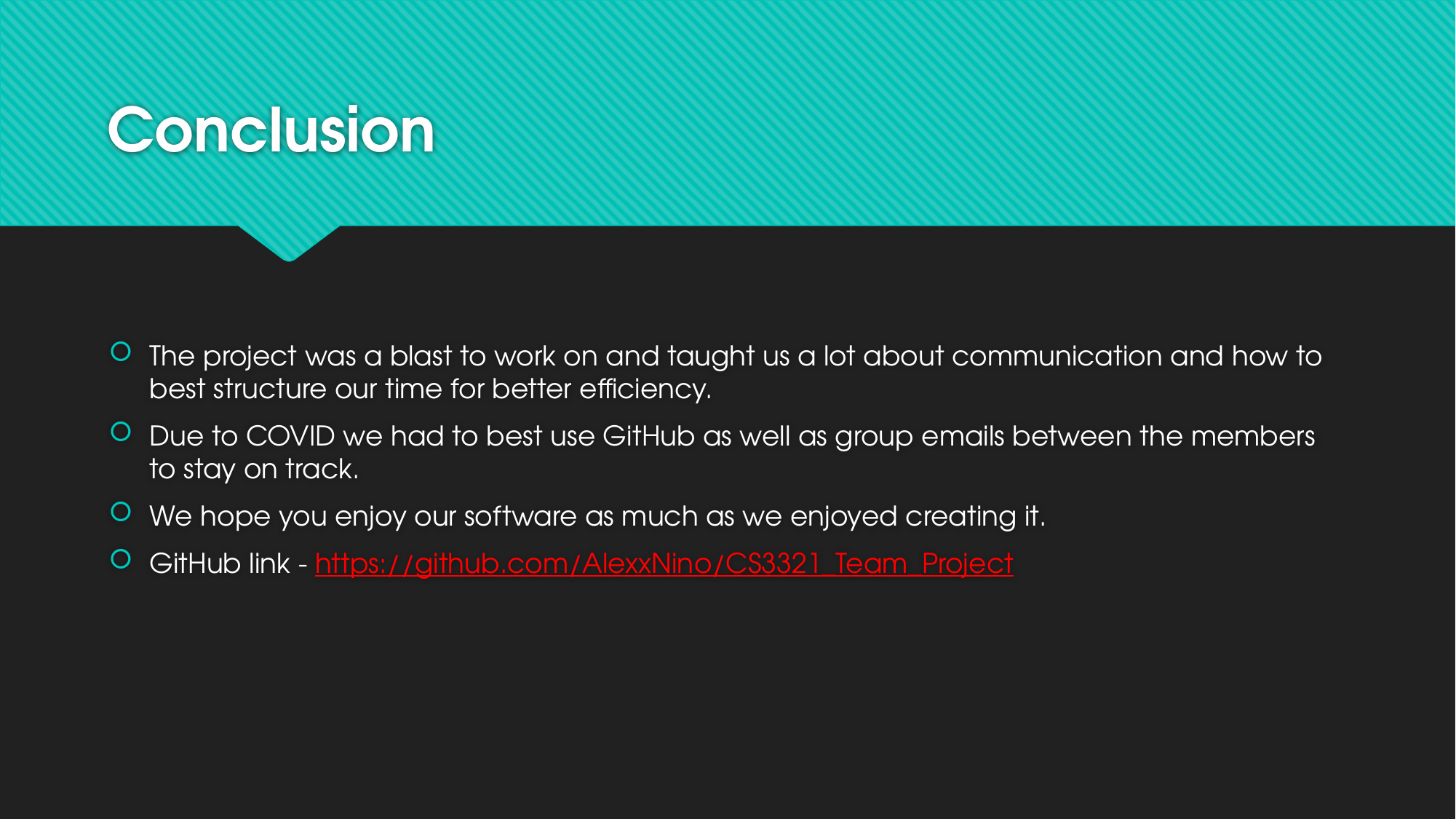

# Conclusion
The project was a blast to work on and taught us a lot about communication and how to best structure our time for better efficiency.
Due to COVID we had to best use GitHub as well as group emails between the members to stay on track.
We hope you enjoy our software as much as we enjoyed creating it.
GitHub link - https://github.com/AlexxNino/CS3321_Team_Project